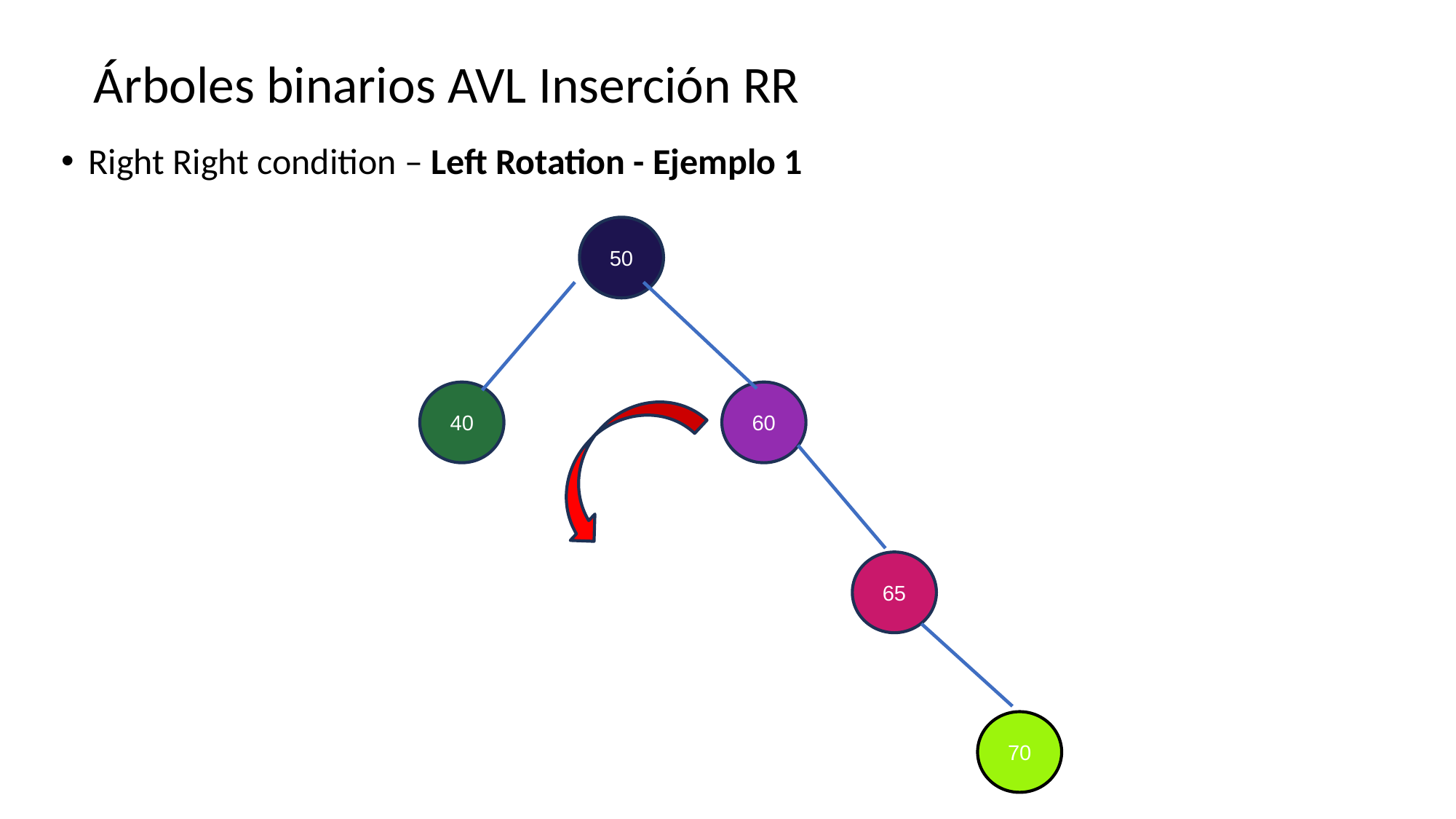

# Árboles binarios AVL Inserción RR
Right Right condition – Left Rotation - Ejemplo 1
50
40
60

65
70